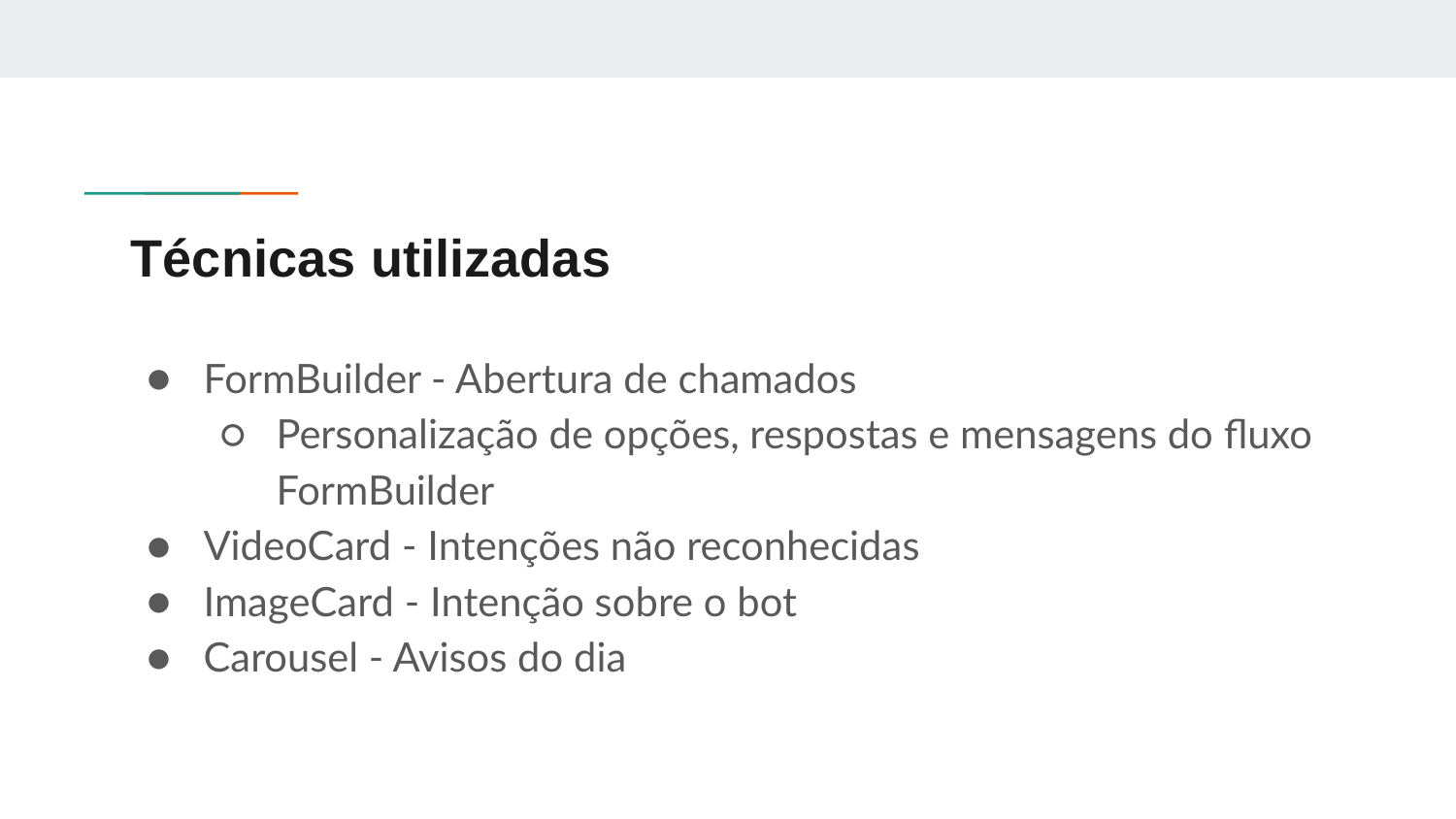

# Técnicas utilizadas
FormBuilder - Abertura de chamados
Personalização de opções, respostas e mensagens do fluxo FormBuilder
VideoCard - Intenções não reconhecidas
ImageCard - Intenção sobre o bot
Carousel - Avisos do dia